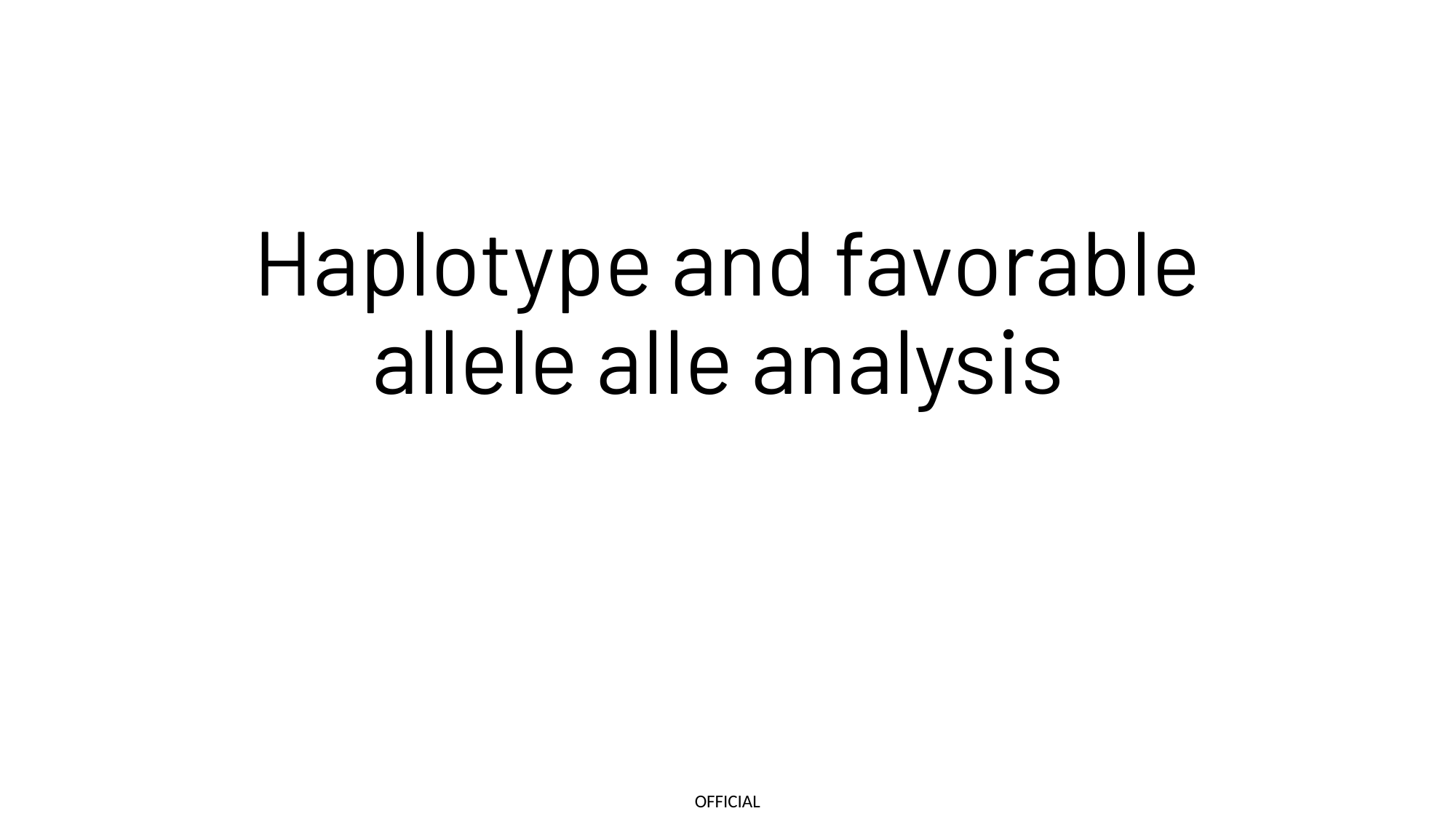

# Haplotype and favorable allele alle analysis